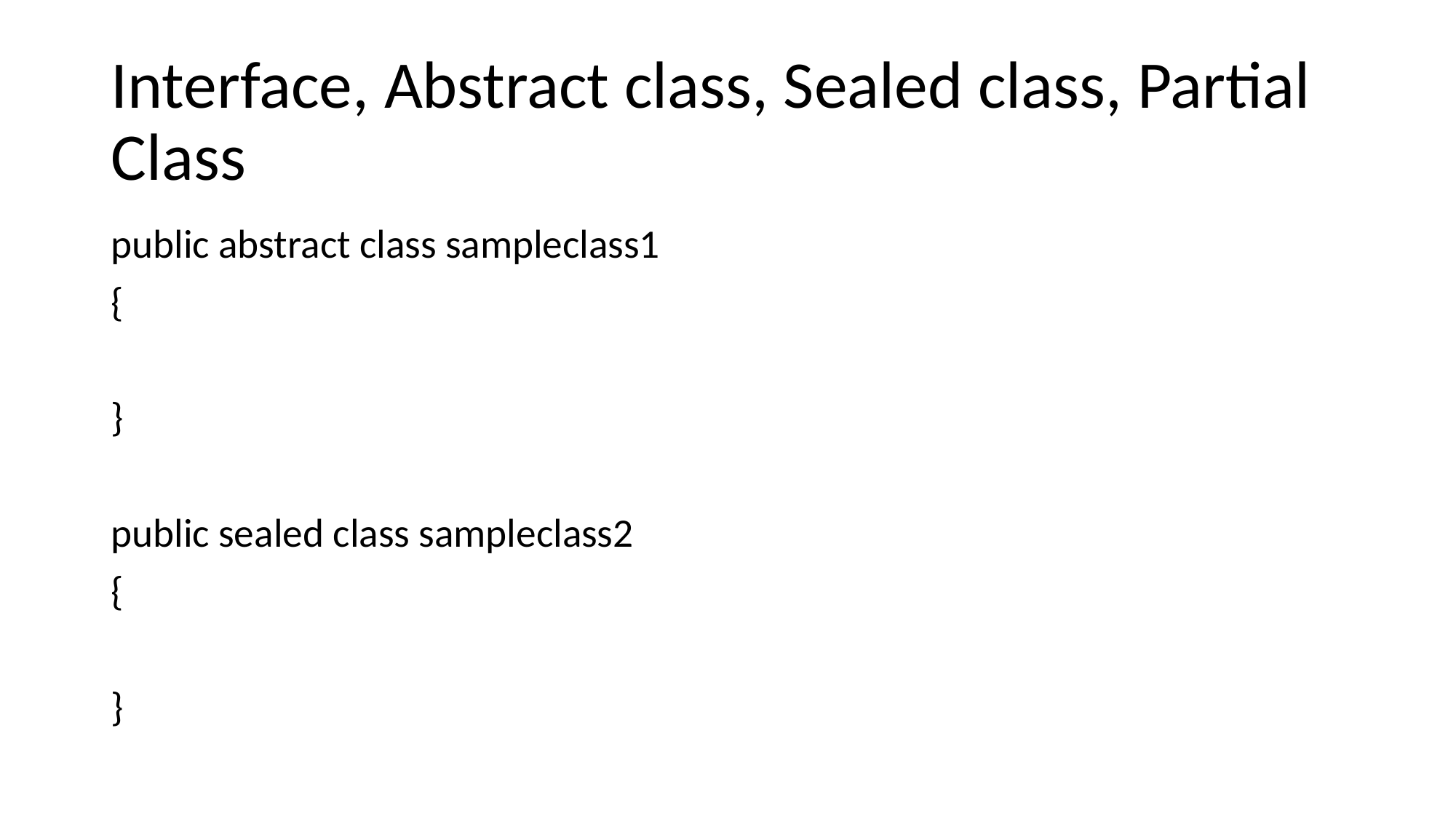

# Interface, Abstract class, Sealed class, Partial Class
public abstract class sampleclass1
{

}

public sealed class sampleclass2
{

}